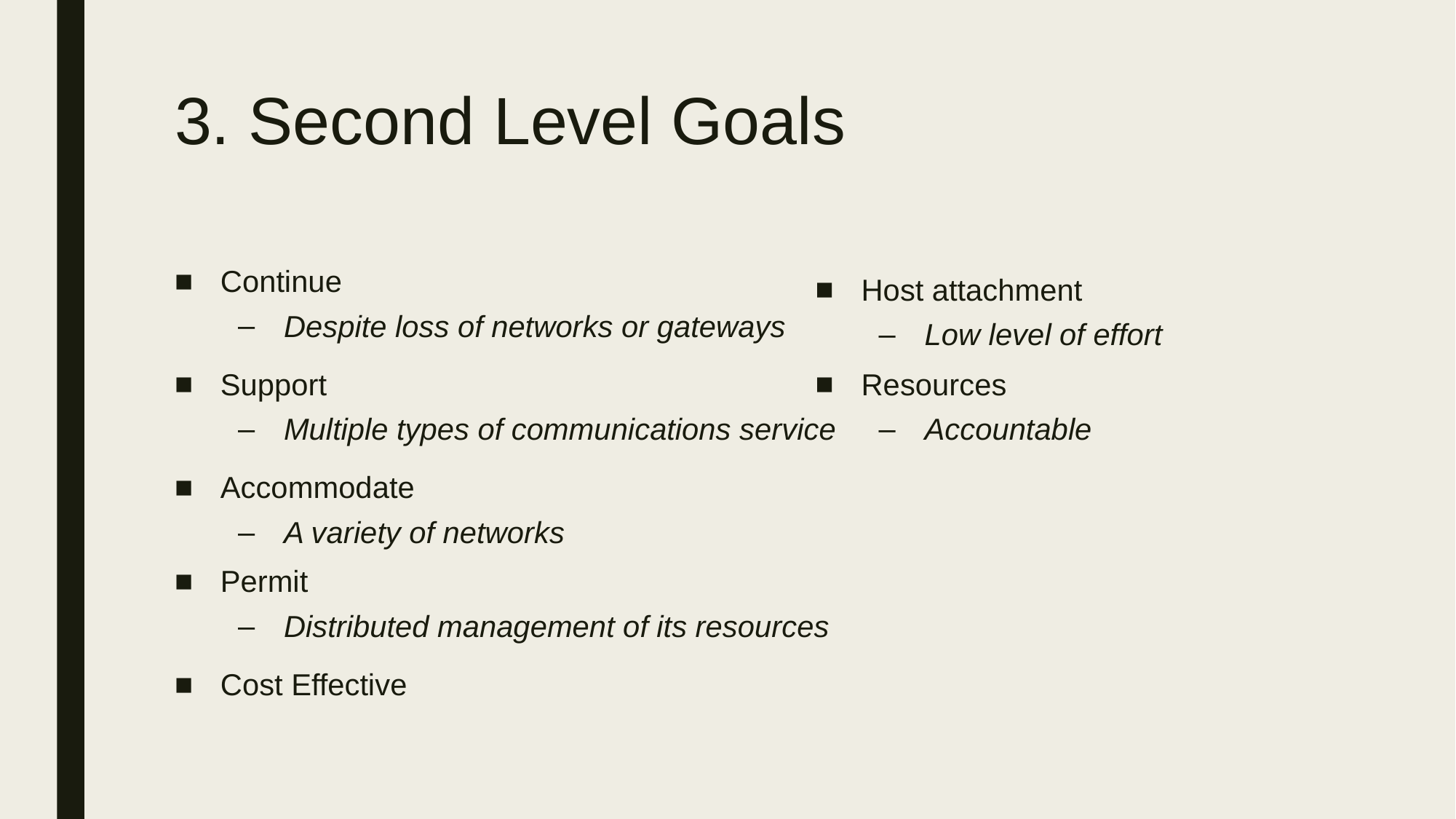

# 3. Second Level Goals
Continue
Despite loss of networks or gateways
Host attachment
Low level of effort
Resources
Accountable
Support
Multiple types of communications service
Accommodate
A variety of networks
Permit
Distributed management of its resources
Cost Effective